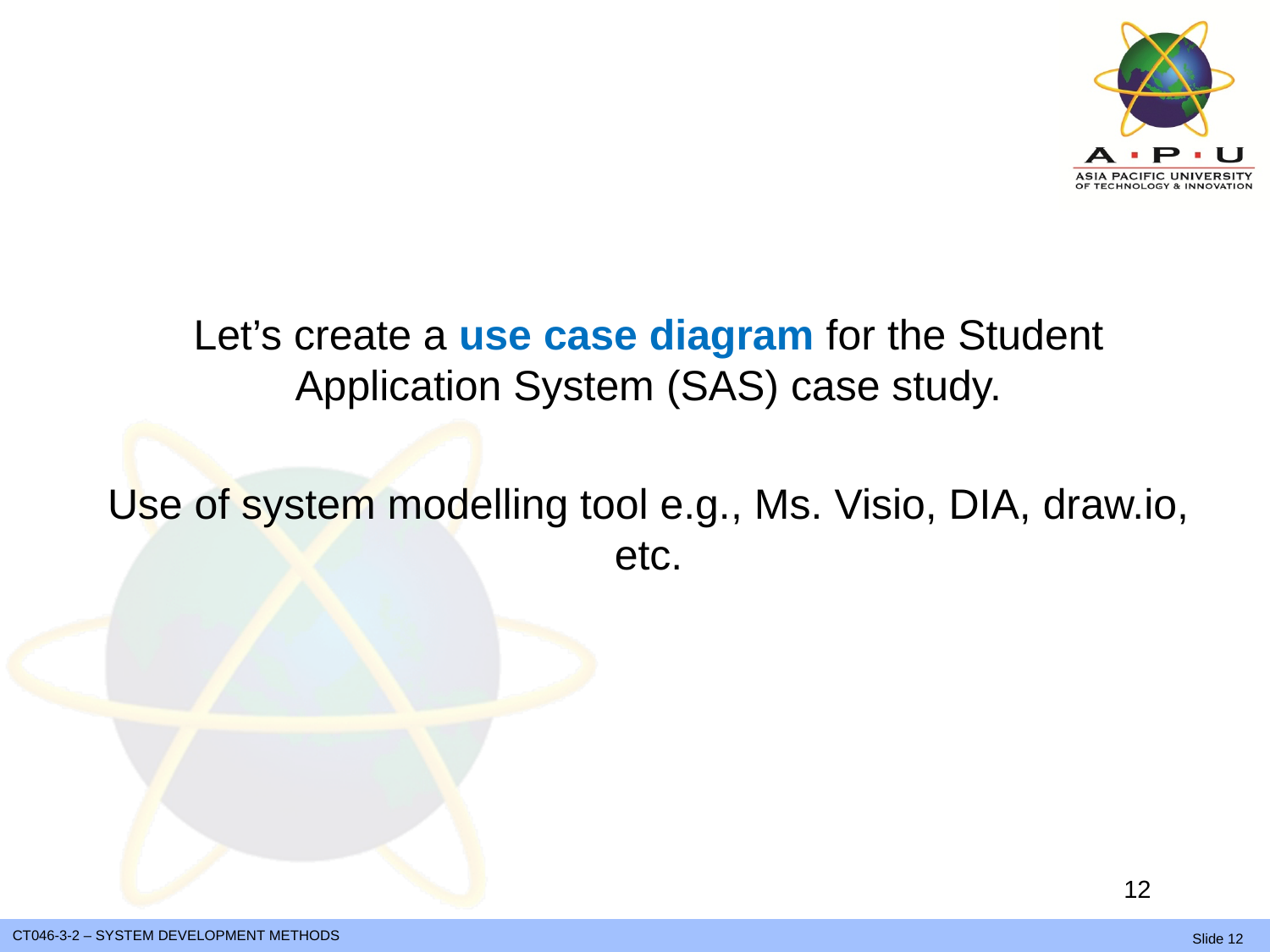

Let’s create a use case diagram for the Student Application System (SAS) case study.

Use of system modelling tool e.g., Ms. Visio, DIA, draw.io, etc.

12